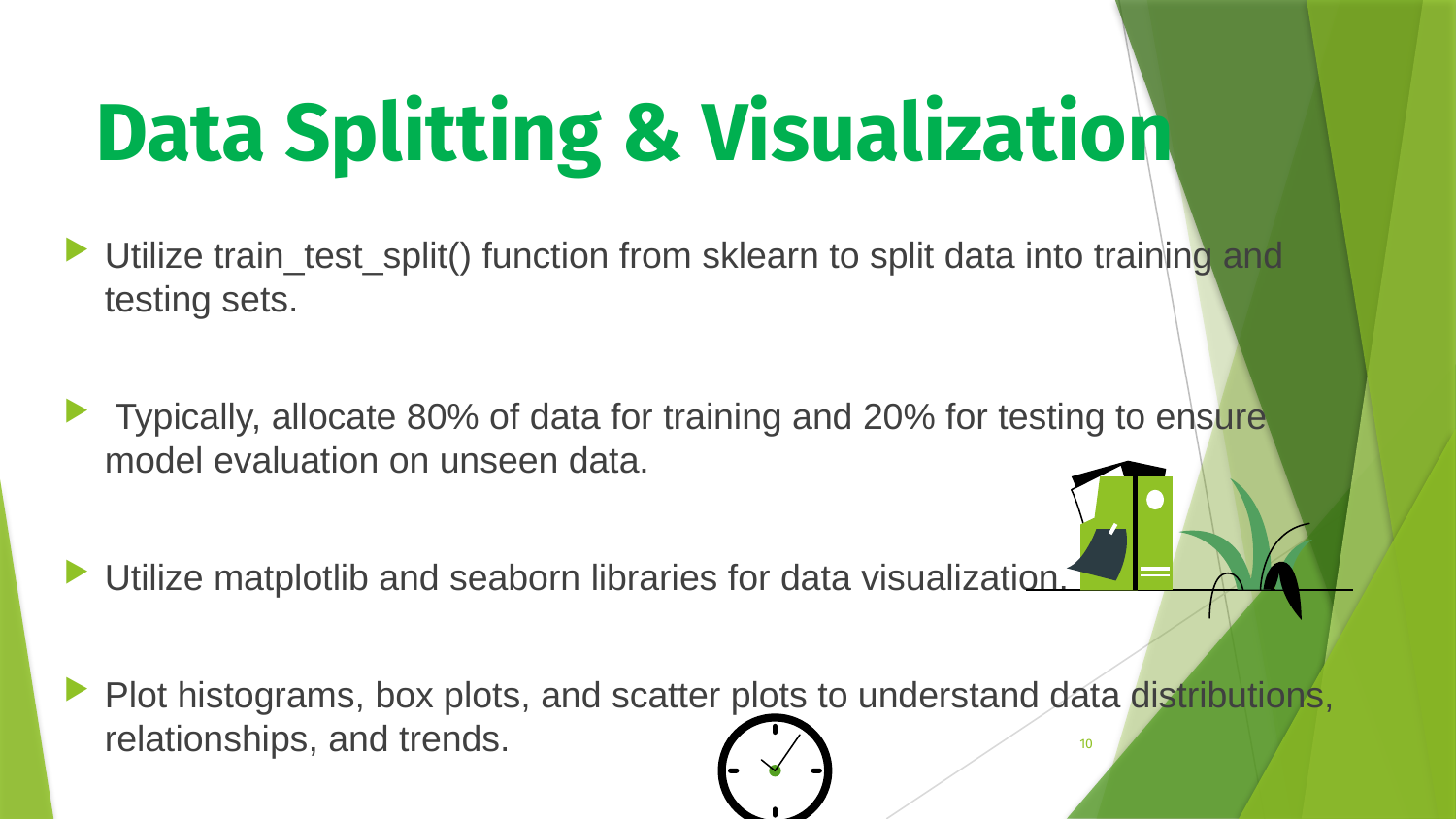

# Data Splitting & Visualization

Utilize train_test_split() function from sklearn to split data into training and testing sets.

 Typically, allocate 80% of data for training and 20% for testing to ensure model evaluation on unseen data.

Utilize matplotlib and seaborn libraries for data visualization.

Plot histograms, box plots, and scatter plots to understand data distributions, relationships, and trends.

10